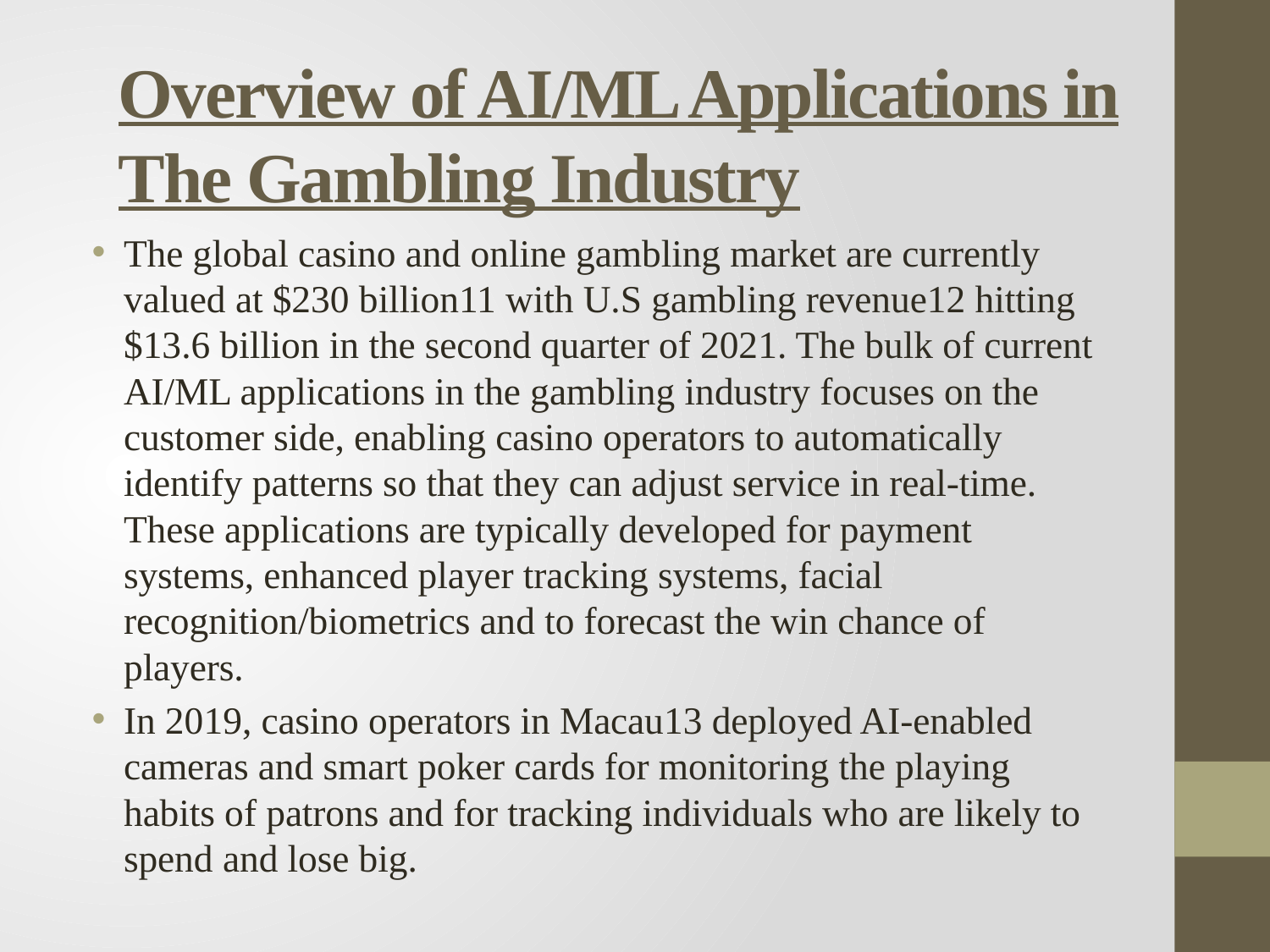

# Overview of AI/ML Applications in The Gambling Industry
The global casino and online gambling market are currently valued at $230 billion11 with U.S gambling revenue12 hitting $13.6 billion in the second quarter of 2021. The bulk of current AI/ML applications in the gambling industry focuses on the customer side, enabling casino operators to automatically identify patterns so that they can adjust service in real-time. These applications are typically developed for payment systems, enhanced player tracking systems, facial recognition/biometrics and to forecast the win chance of players.
In 2019, casino operators in Macau13 deployed AI-enabled cameras and smart poker cards for monitoring the playing habits of patrons and for tracking individuals who are likely to spend and lose big.